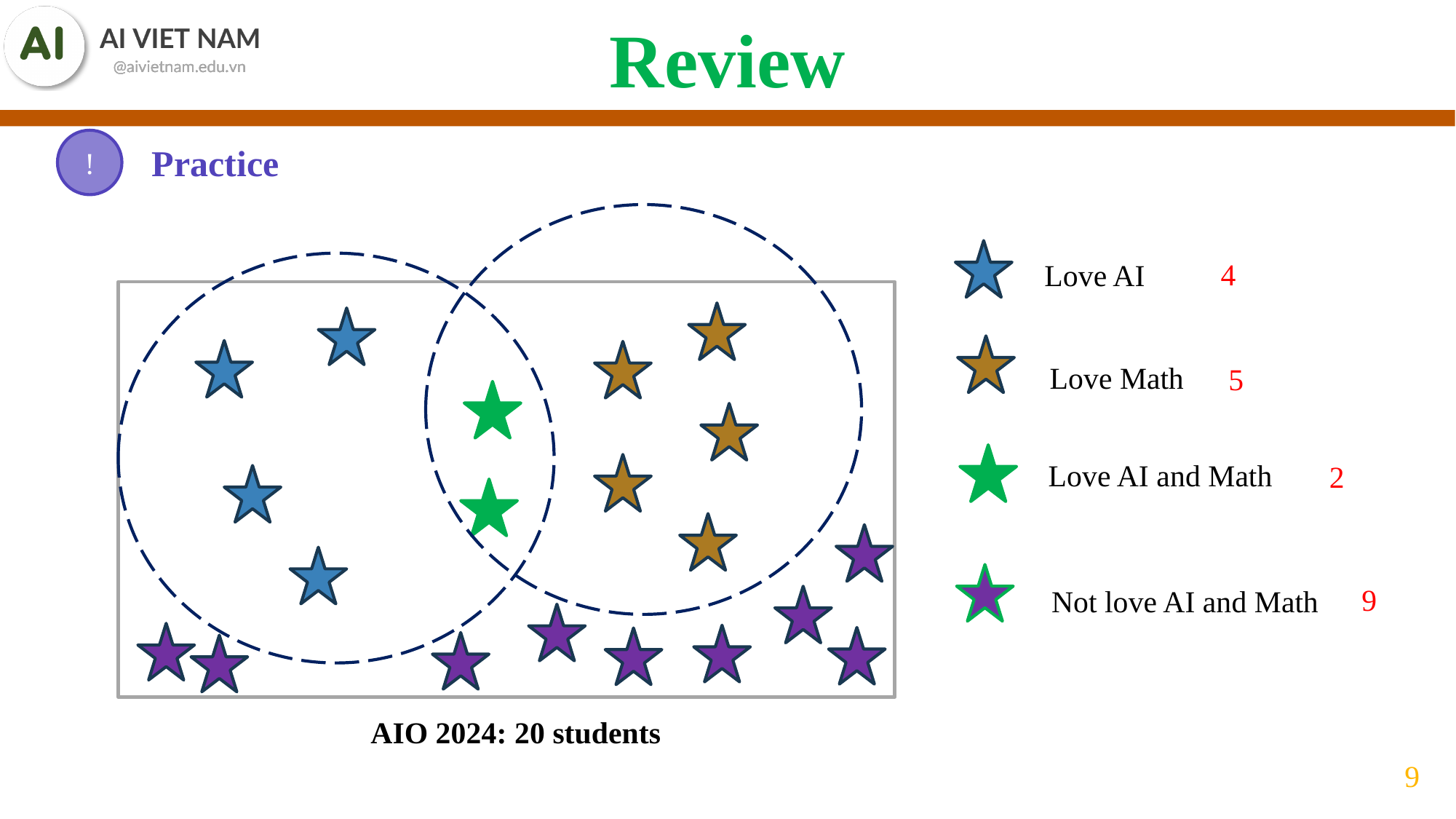

Review

Practice
!

4
Love AI

Love Math
5

Love AI and Math
2

9
Not love AI and Math

AIO 2024: 20 students
9